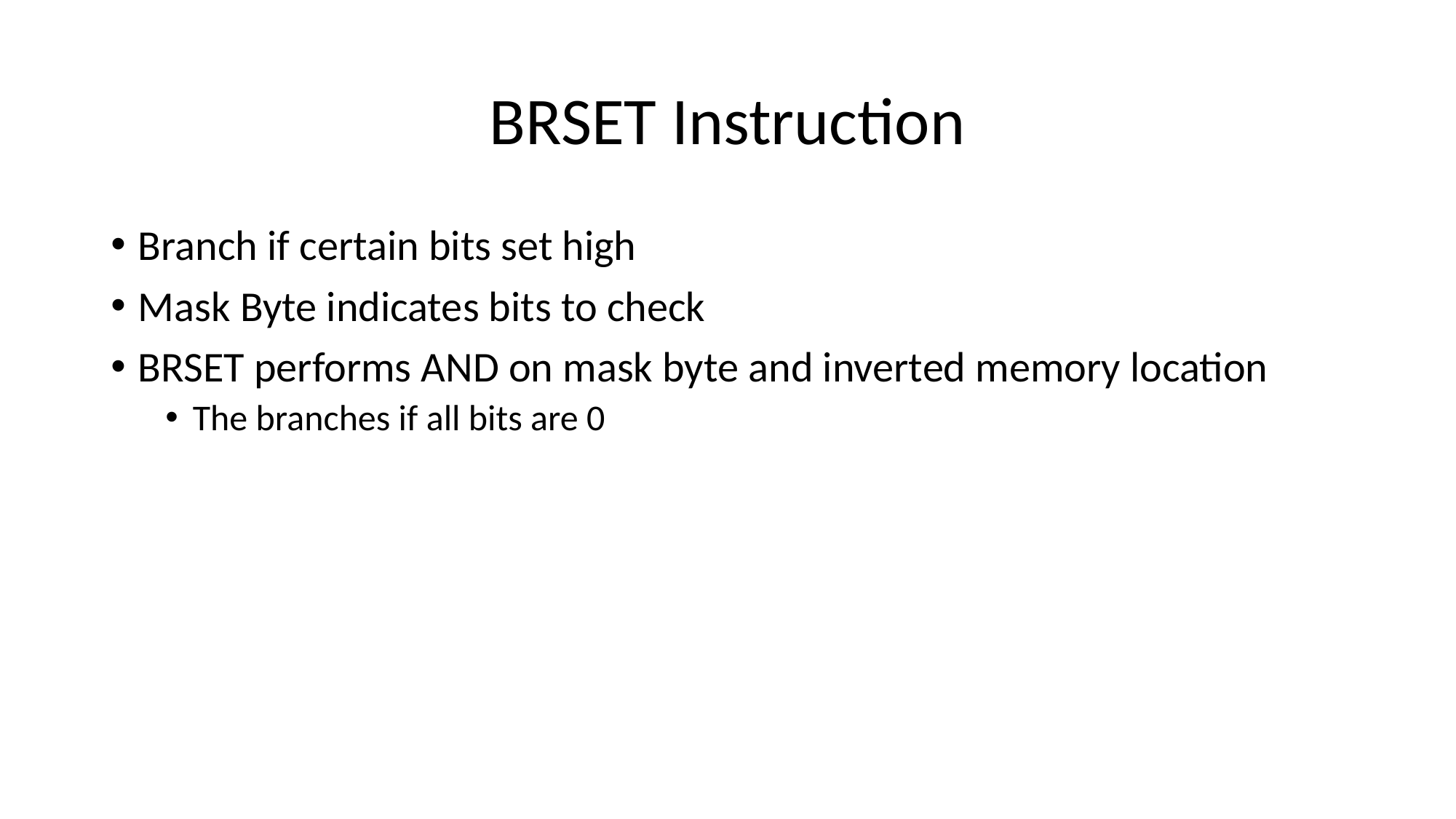

# BRSET Instruction
Branch if certain bits set high
Mask Byte indicates bits to check
BRSET performs AND on mask byte and inverted memory location
The branches if all bits are 0